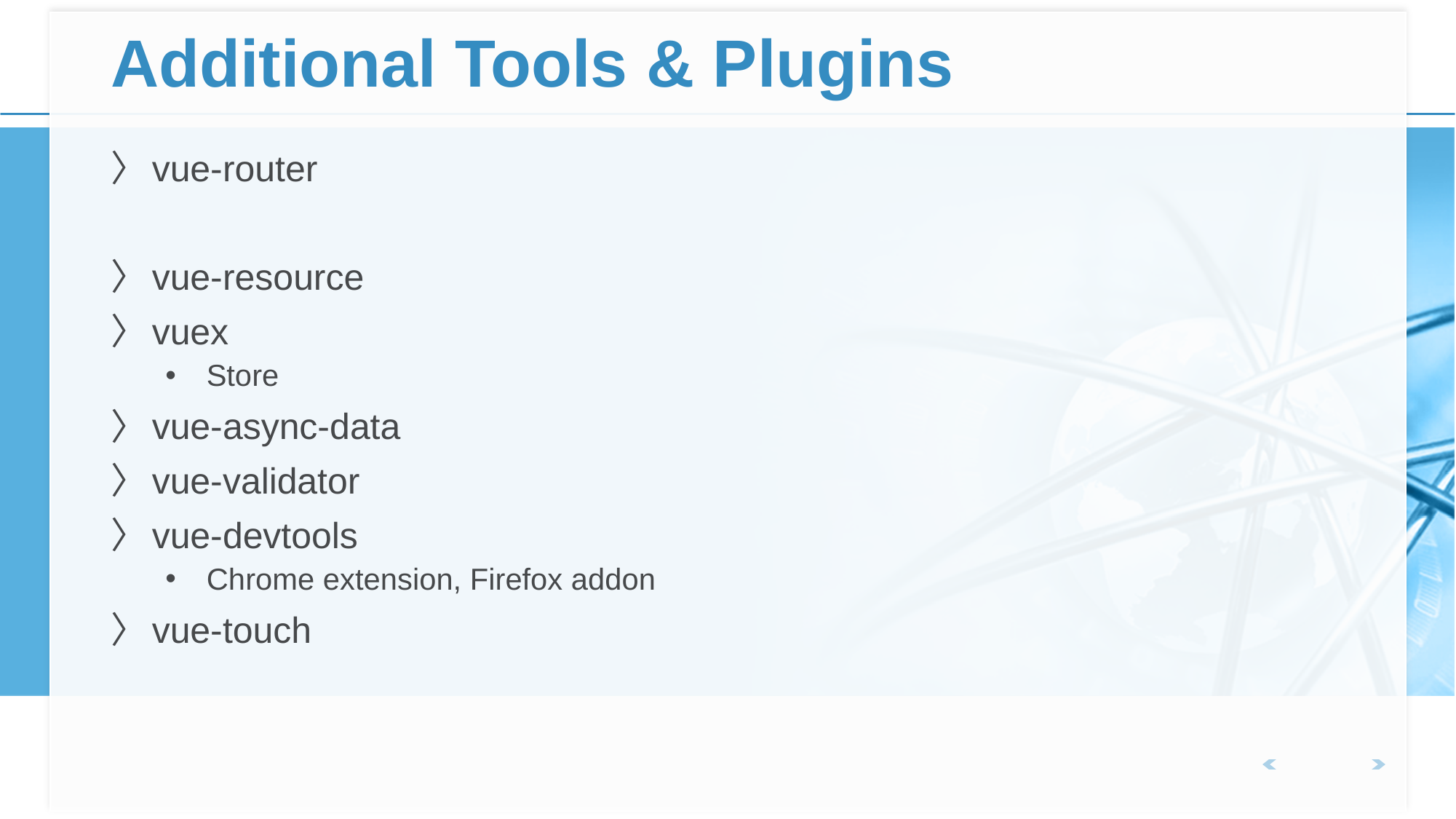

# Additional Tools & Plugins
vue-router

vue-resource
vuex
Store
vue-async-data
vue-validator
vue-devtools
Chrome extension, Firefox addon
vue-touch